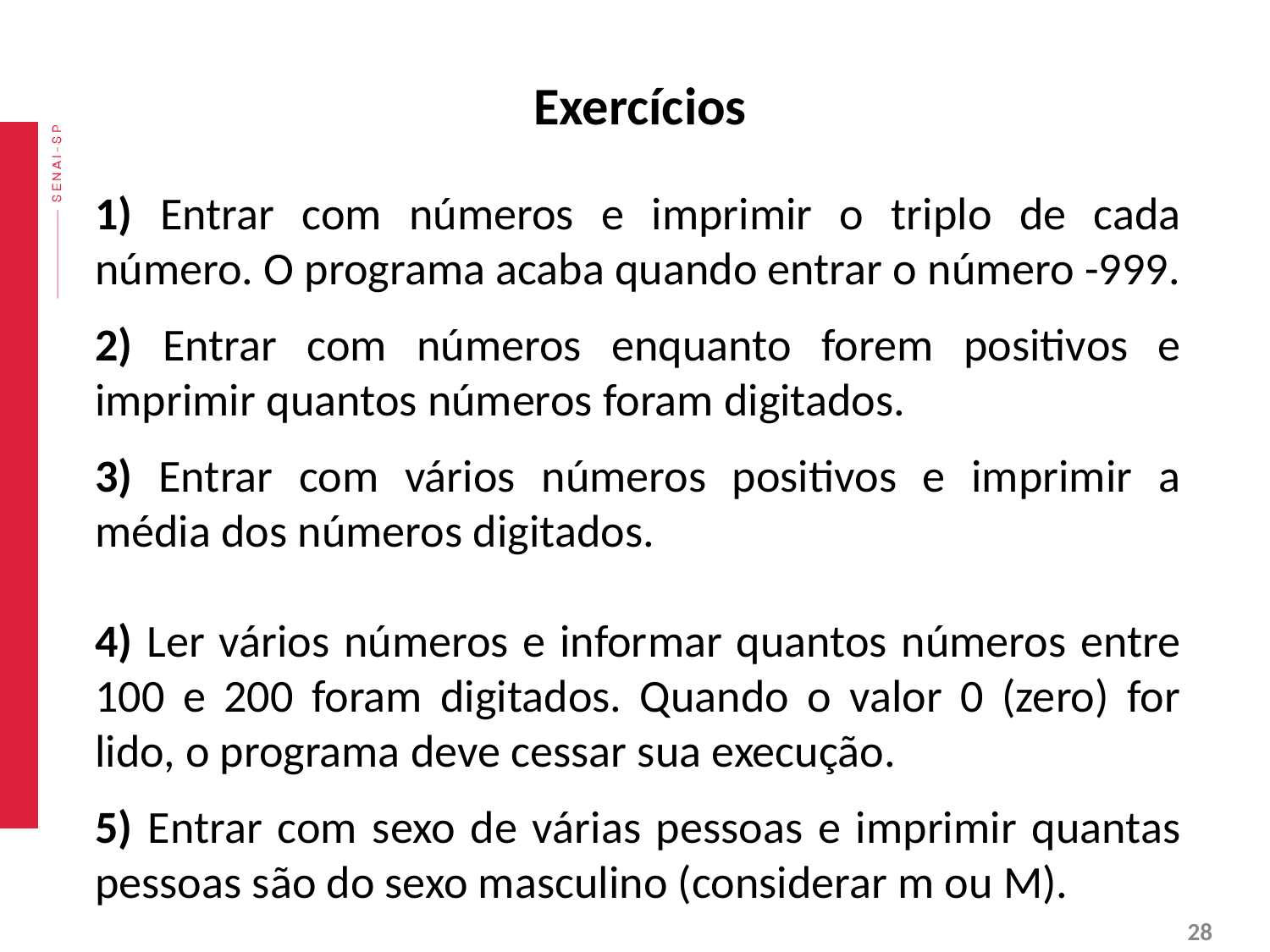

# Exercícios
1) Entrar com números e imprimir o triplo de cada número. O programa acaba quando entrar o número -999.

2) Entrar com números enquanto forem positivos e imprimir quantos números foram digitados.

3) Entrar com vários números positivos e imprimir a média dos números digitados.

4) Ler vários números e informar quantos números entre 100 e 200 foram digitados. Quando o valor 0 (zero) for lido, o programa deve cessar sua execução.

5) Entrar com sexo de várias pessoas e imprimir quantas pessoas são do sexo masculino (considerar m ou M).

28